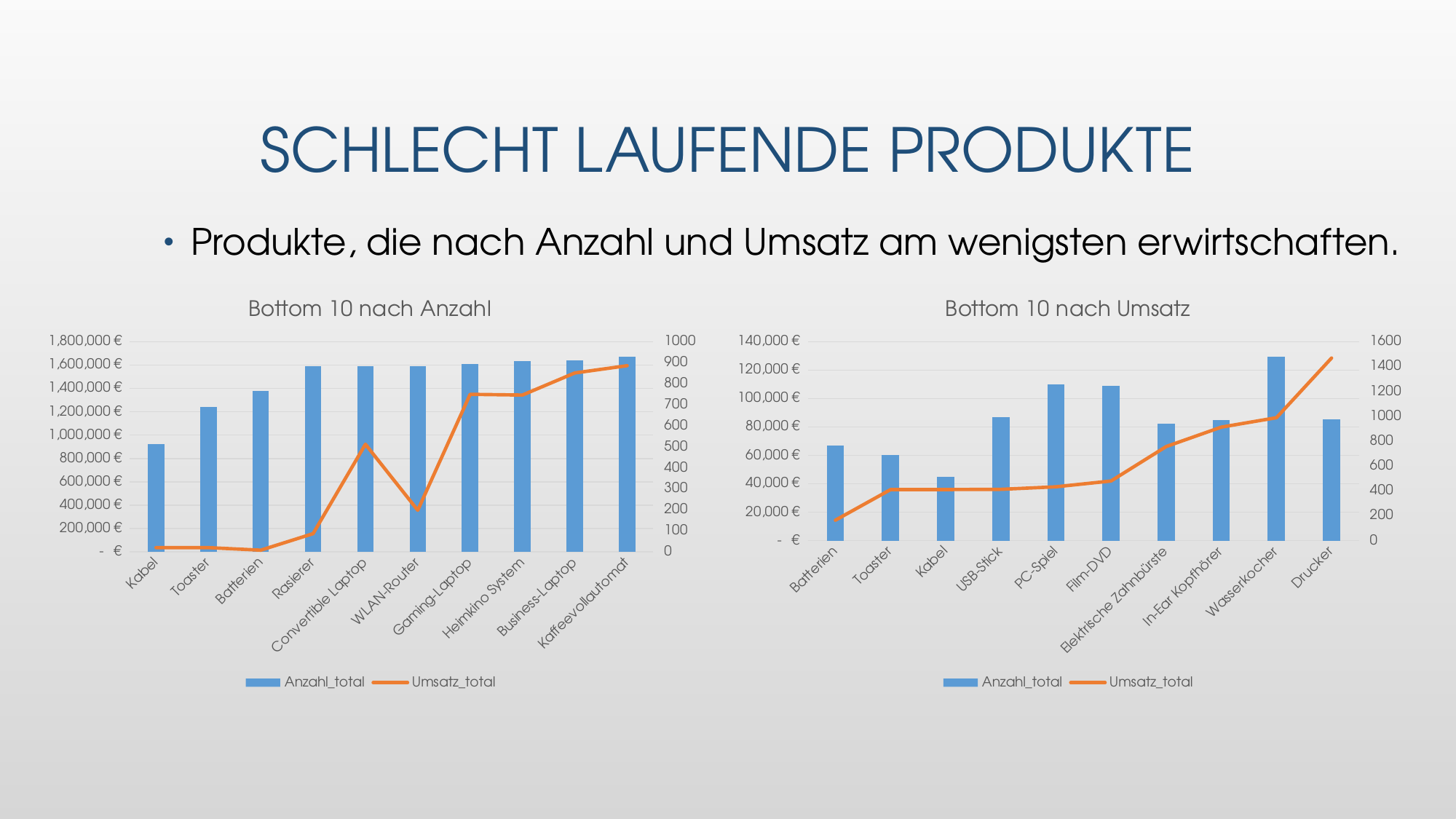

# Schlecht laufende Produkte
Produkte, die nach Anzahl und Umsatz am wenigsten erwirtschaften.

### Chart: Bottom 10 nach Anzahl

| Category | Anzahl_total | Umsatz_total |
|---|---|---|
| Kabel | 512.0 | 35895.23 |
| Toaster | 689.0 | 35841.81 |
| Batterien | 767.0 | 14332.41 |
| Rasierer | 882.0 | 155616.78 |
| Convertible Laptop | 884.0 | 921621.31 |
| WLAN-Router | 884.0 | 355883.68 |
| Gaming-Laptop | 894.0 | 1349186.77 |
| Heimkino System | 907.0 | 1342997.15 |
| Business-Laptop | 911.0 | 1532133.61 |
| Kaffeevollautomat | 929.0 | 1594394.0 |

### Chart: Bottom 10 nach Umsatz

| Category | Anzahl_total | Umsatz_total |
|---|---|---|
| Batterien | 767.0 | 14332.41 |
| Toaster | 689.0 | 35841.81 |
| Kabel | 512.0 | 35895.23 |
| USB-Stick | 995.0 | 36061.75 |
| PC-Spiel | 1258.0 | 37831.27 |
| Film-DVD | 1242.0 | 41956.13 |
| Elektrische Zahnbürste | 941.0 | 66193.89 |
| In-Ear Kopfhörer | 968.0 | 79867.02 |
| Wasserkocher | 1477.0 | 86477.93000000001 |
| Drucker | 976.0 | 128495.48 |